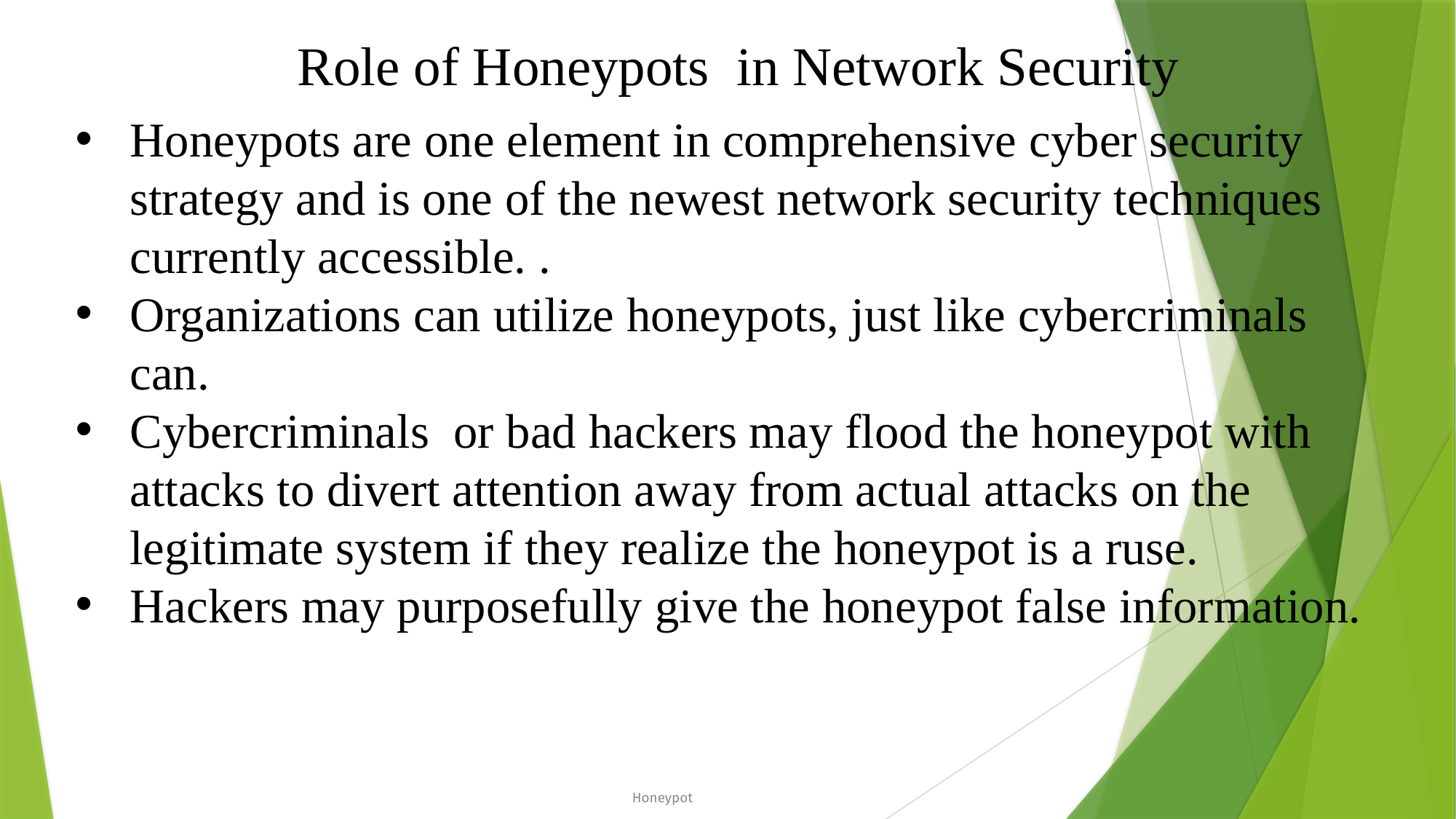

Role of Honeypots  in Network Security
Honeypots are one element in comprehensive cyber security strategy and is one of the newest network security techniques currently accessible. .
Organizations can utilize honeypots, just like cybercriminals can.
Cybercriminals  or bad hackers may flood the honeypot with attacks to divert attention away from actual attacks on the legitimate system if they realize the honeypot is a ruse.
Hackers may purposefully give the honeypot false information.
Honeypot